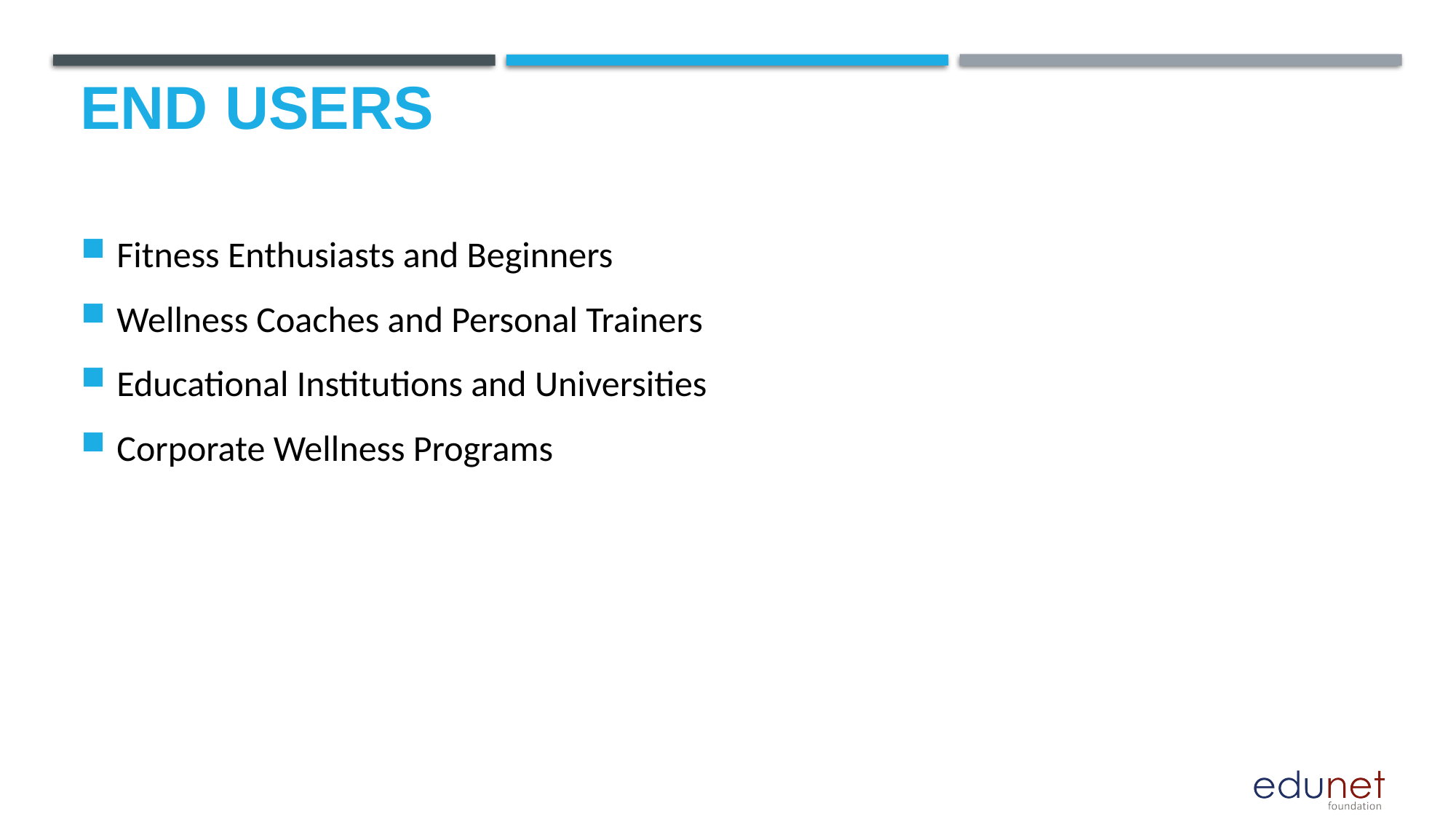

Fitness Enthusiasts and Beginners
Wellness Coaches and Personal Trainers
Educational Institutions and Universities
Corporate Wellness Programs
# End users